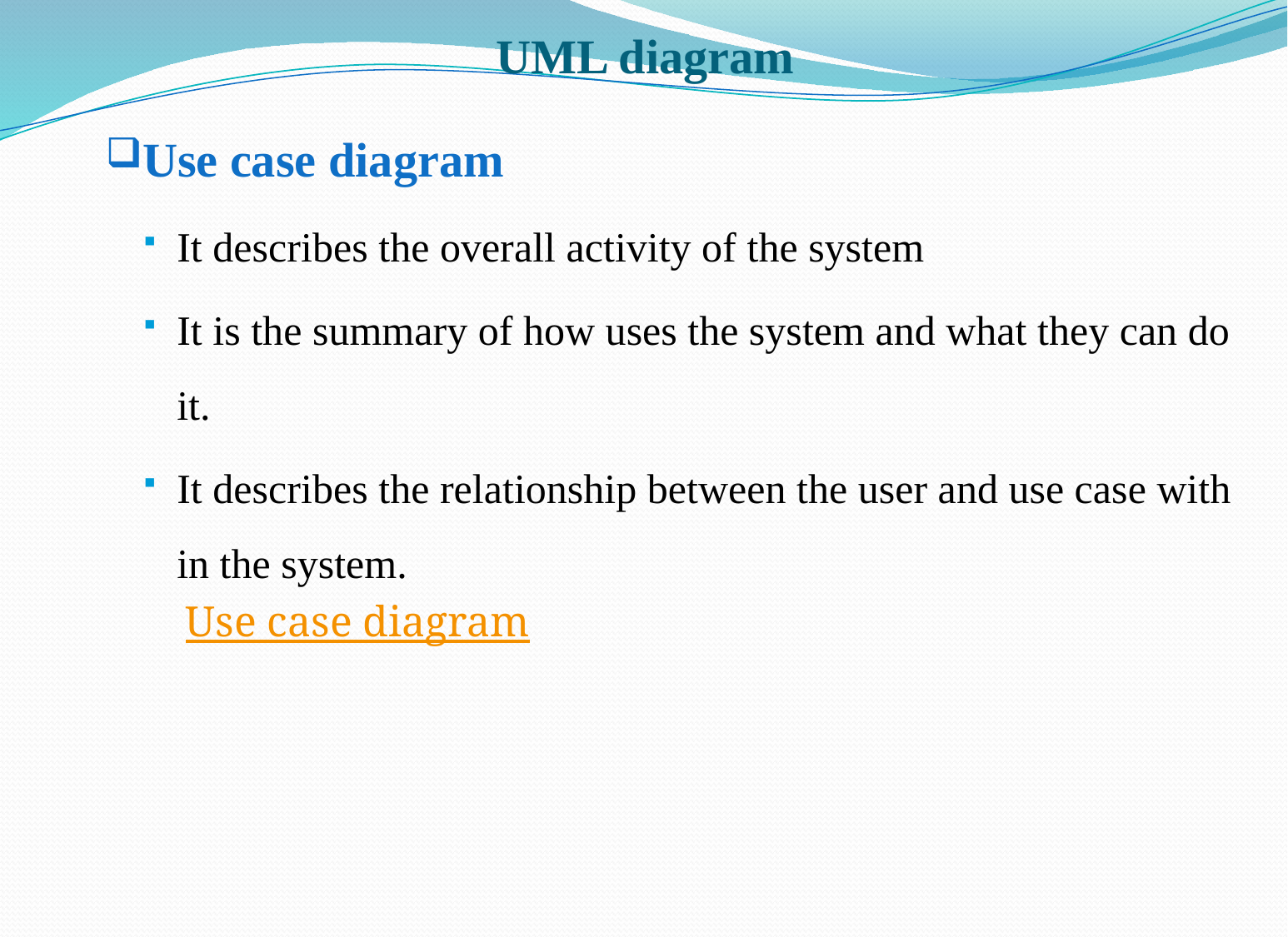

# UML diagram
Use case diagram
It describes the overall activity of the system
It is the summary of how uses the system and what they can do it.
It describes the relationship between the user and use case with in the system.
Use case diagram